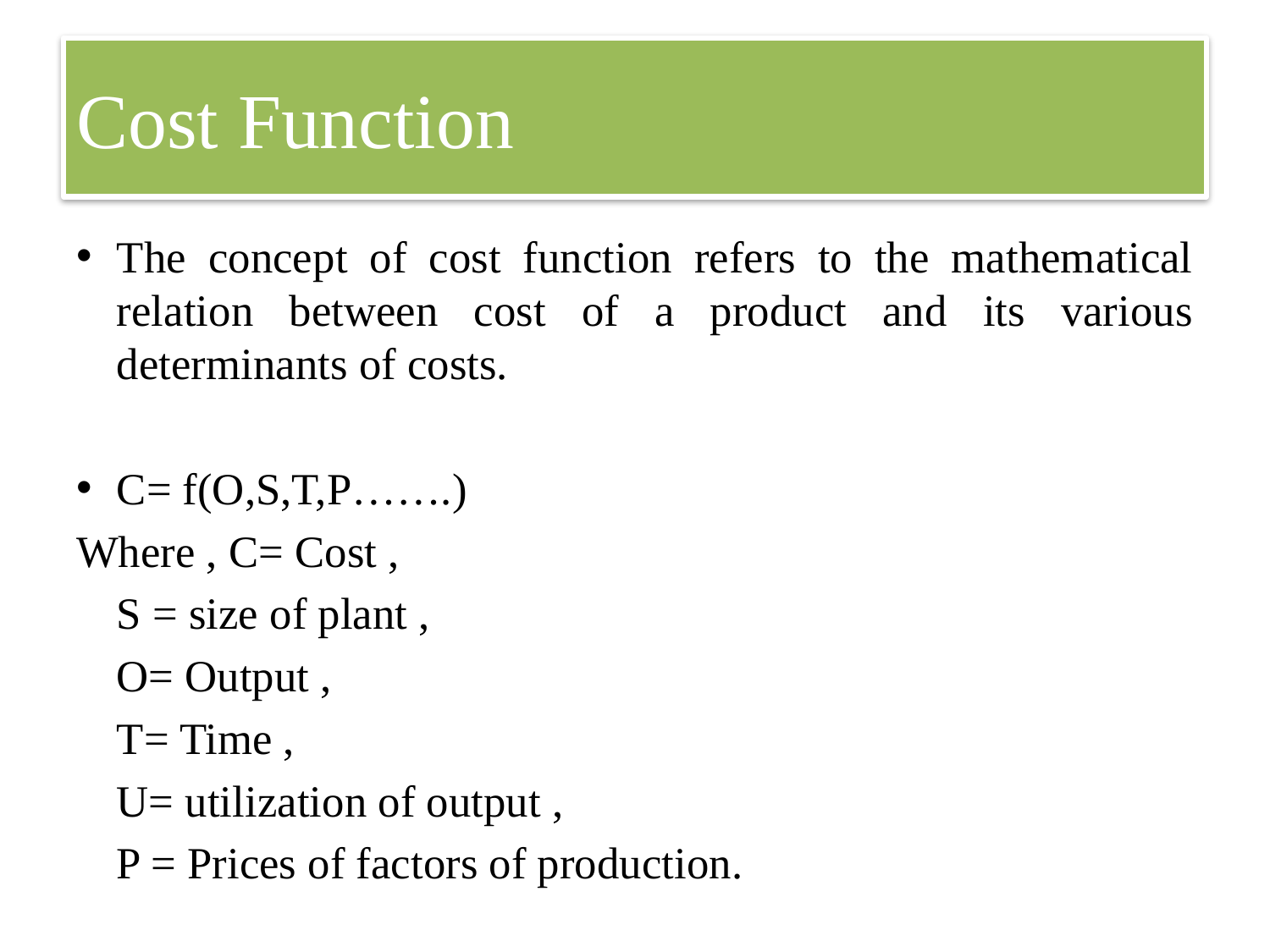

# Cost Function
The concept of cost function refers to the mathematical relation between cost of a product and its various determinants of costs.

C= f(O,S,T,P…….)
Where , C= Cost ,
			S = size of plant ,
			O= Output ,
			T= Time ,
			U= utilization of output ,
			P = Prices of factors of production.